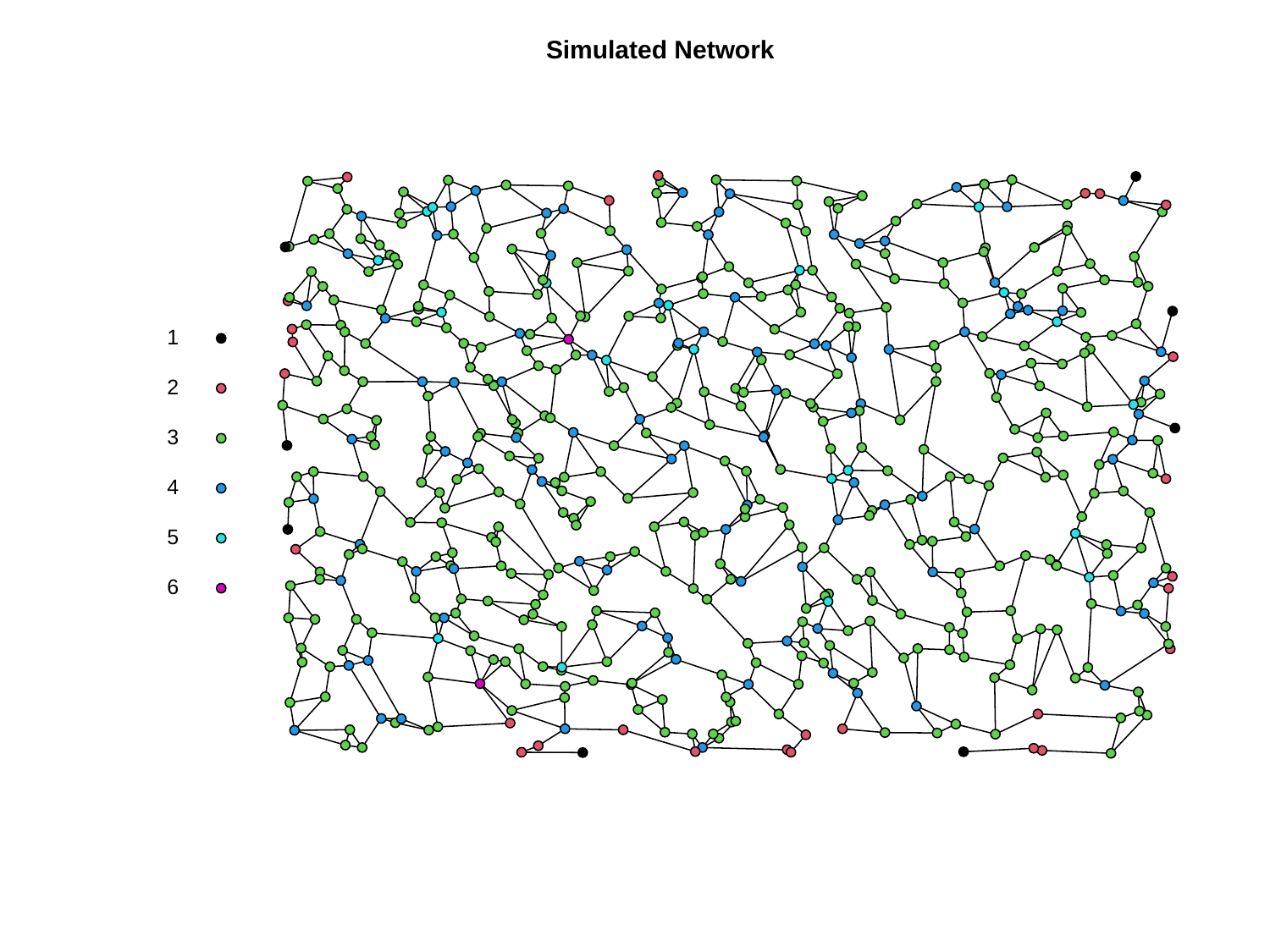

Simulated Network

1

2

3

4

5

6